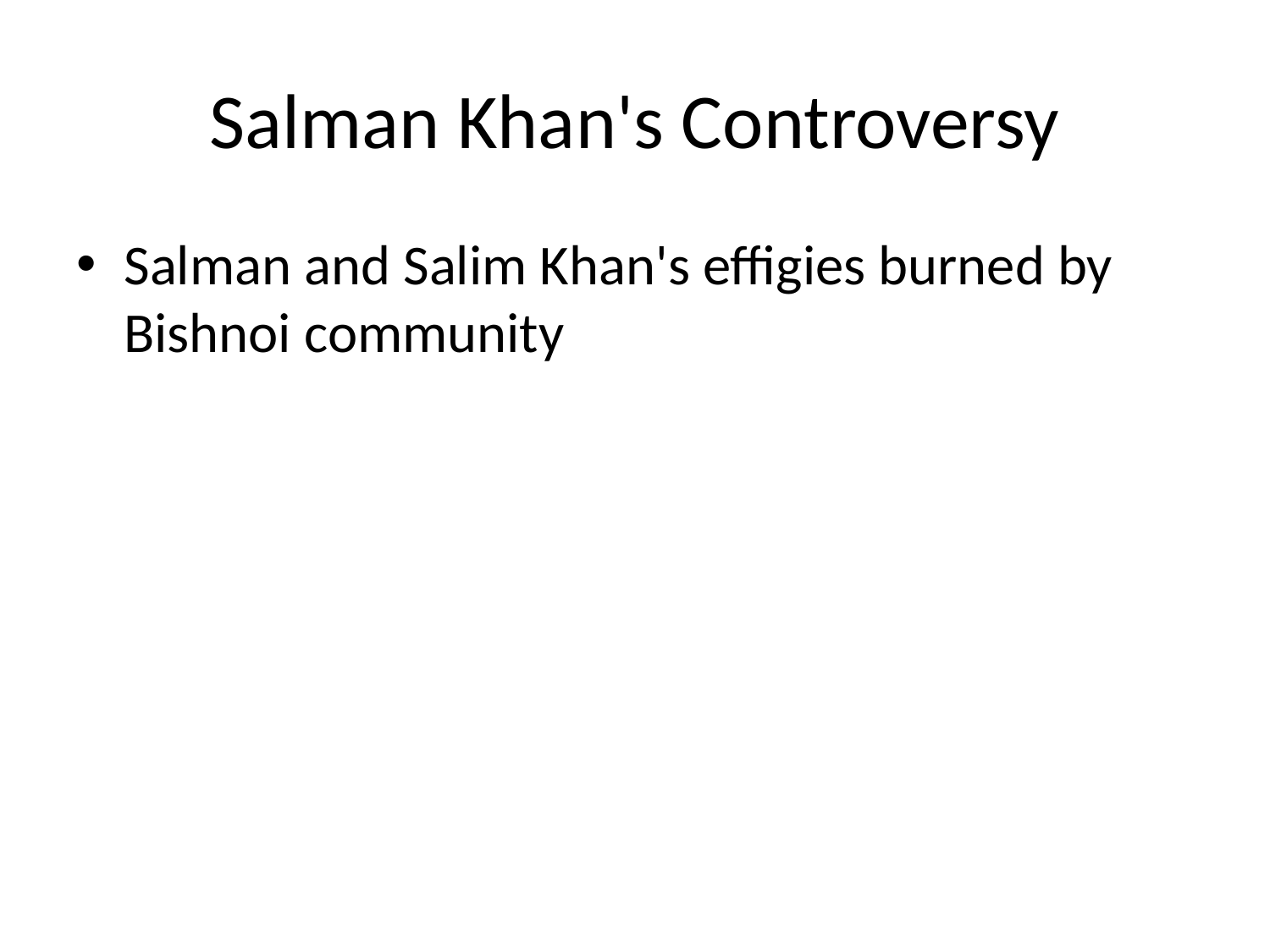

# Salman Khan's Controversy
Salman and Salim Khan's effigies burned by Bishnoi community